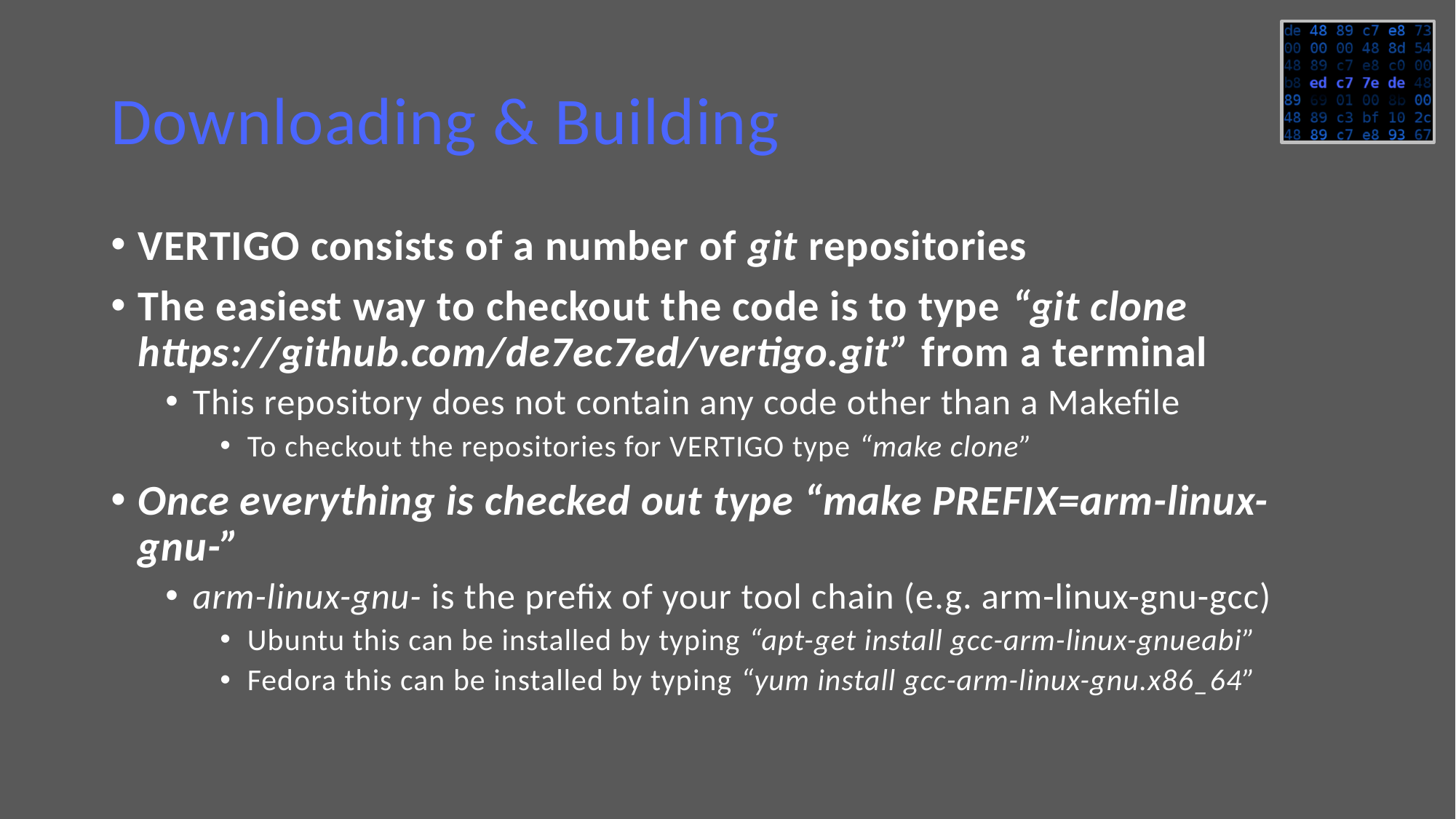

# Downloading & Building
VERTIGO consists of a number of git repositories
The easiest way to checkout the code is to type “git clone https://github.com/de7ec7ed/vertigo.git” from a terminal
This repository does not contain any code other than a Makefile
To checkout the repositories for VERTIGO type “make clone”
Once everything is checked out type “make PREFIX=arm-linux-gnu-”
arm-linux-gnu- is the prefix of your tool chain (e.g. arm-linux-gnu-gcc)
Ubuntu this can be installed by typing “apt-get install gcc-arm-linux-gnueabi”
Fedora this can be installed by typing “yum install gcc-arm-linux-gnu.x86_64”